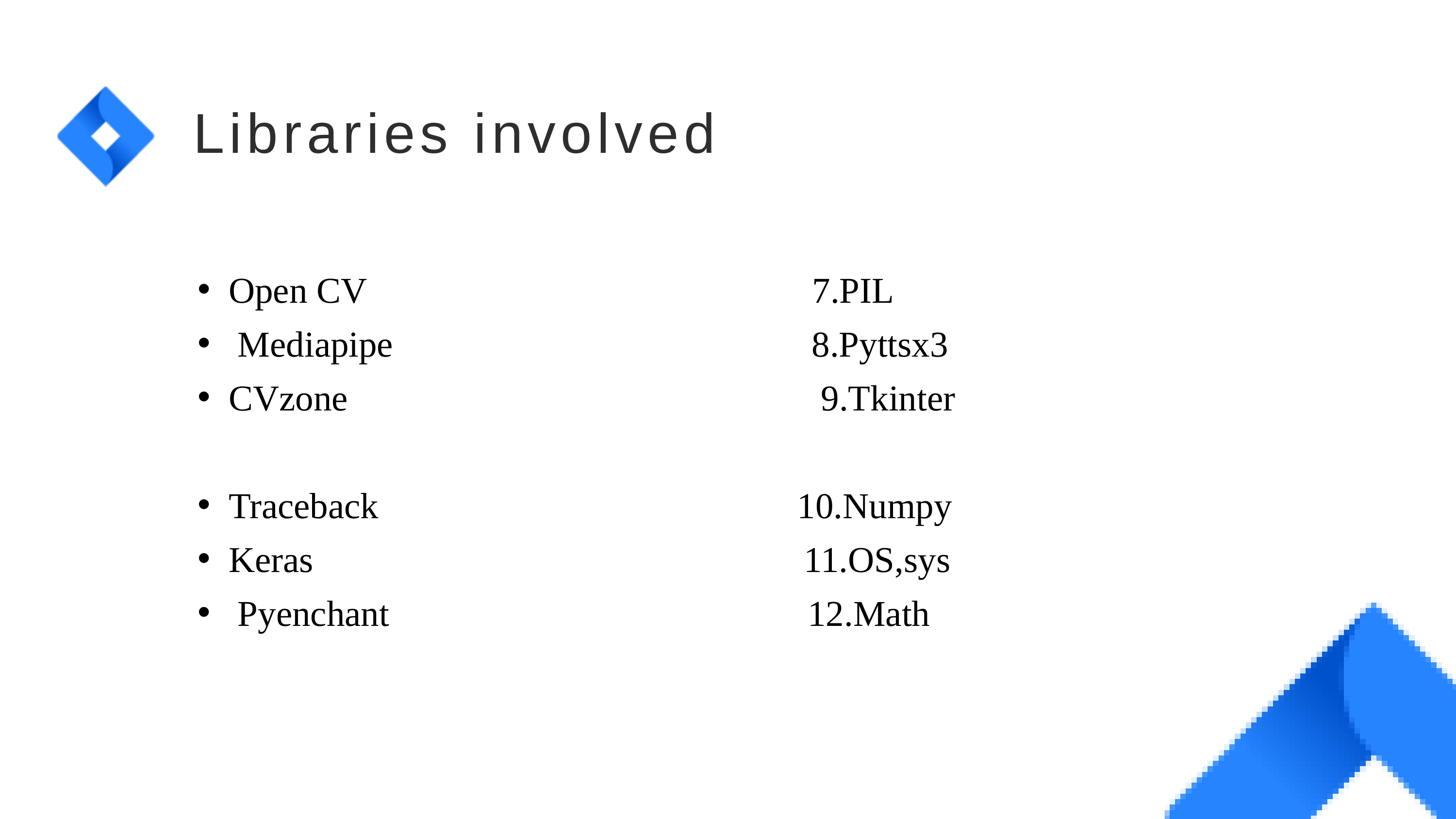

Libraries involved
Open CV                                                 7.PIL
 Mediapipe                                              8.Pyttsx3
CVzone                                                    9.Tkinter
Traceback                                              10.Numpy
Keras                                                      11.OS,sys
 Pyenchant                                              12.Math